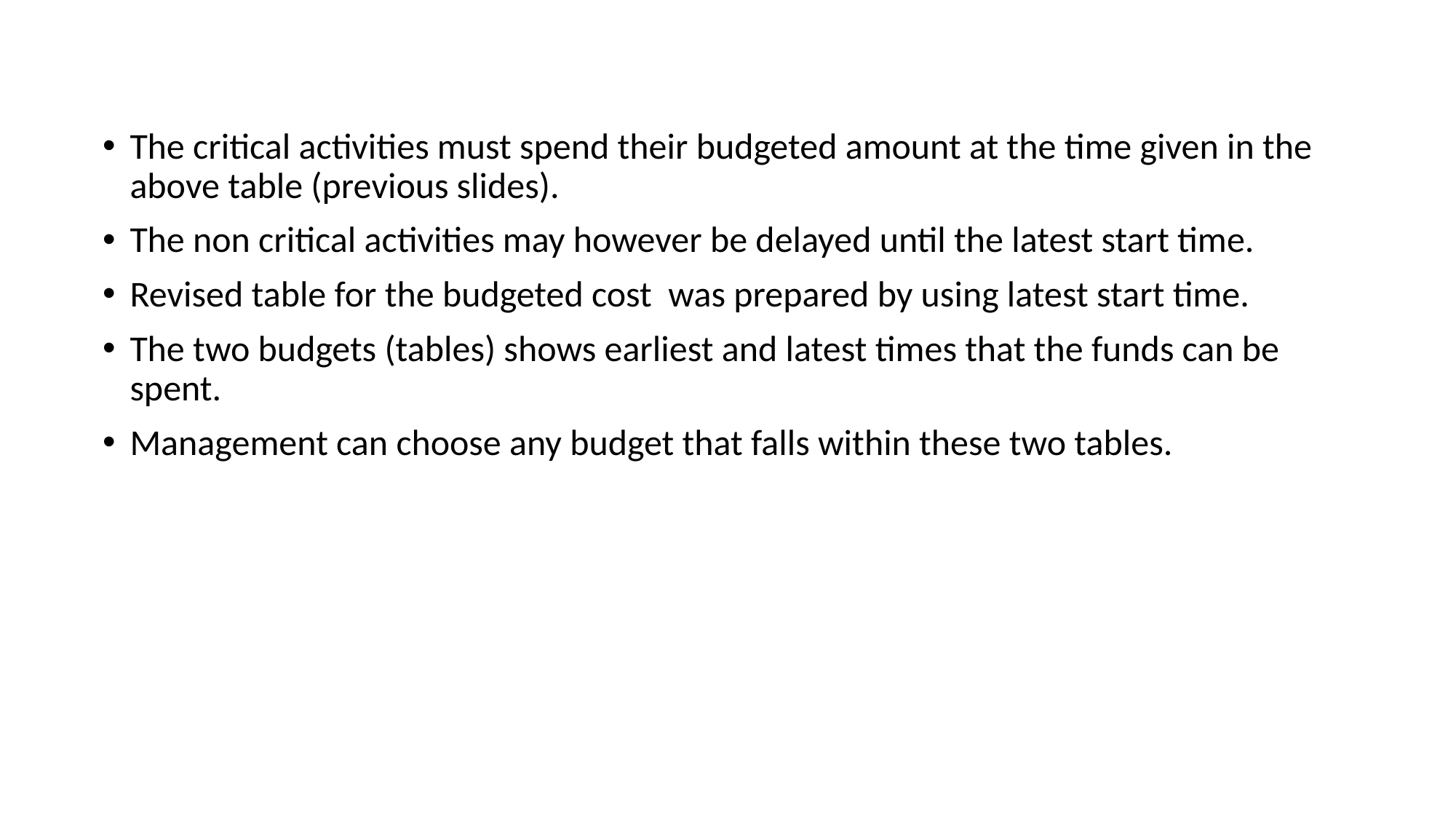

The critical activities must spend their budgeted amount at the time given in the above table (previous slides).
The non critical activities may however be delayed until the latest start time.
Revised table for the budgeted cost  was prepared by using latest start time.
The two budgets (tables) shows earliest and latest times that the funds can be spent.
Management can choose any budget that falls within these two tables.